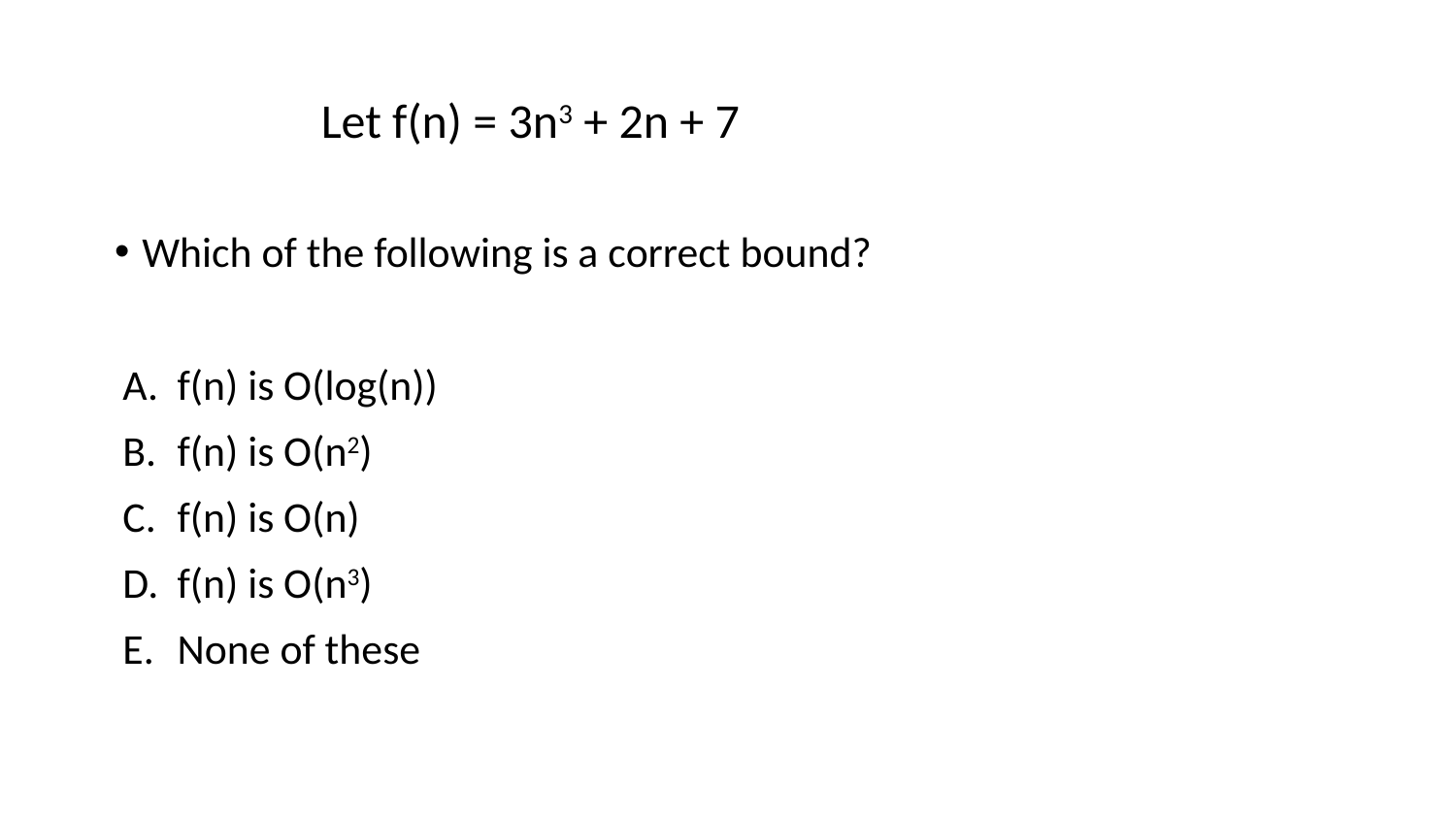

# Let f(n) = 3n3 + 2n + 7
Which of the following is a correct bound?

f(n) is O(log(n))
f(n) is O(n2)
f(n) is O(n)
f(n) is O(n3)
None of these